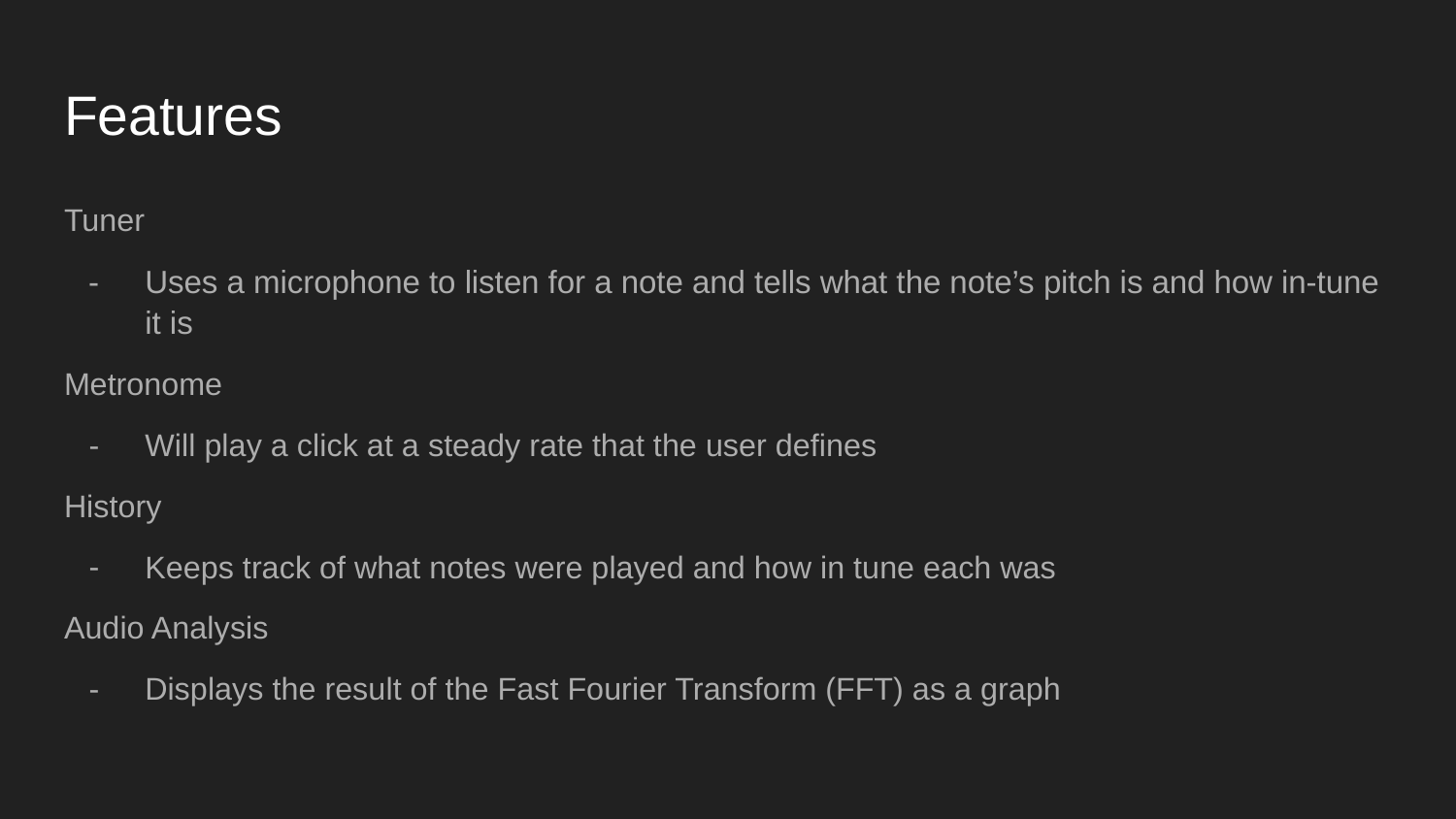

# Features
Tuner
Uses a microphone to listen for a note and tells what the note’s pitch is and how in-tune it is
Metronome
Will play a click at a steady rate that the user defines
History
Keeps track of what notes were played and how in tune each was
Audio Analysis
Displays the result of the Fast Fourier Transform (FFT) as a graph